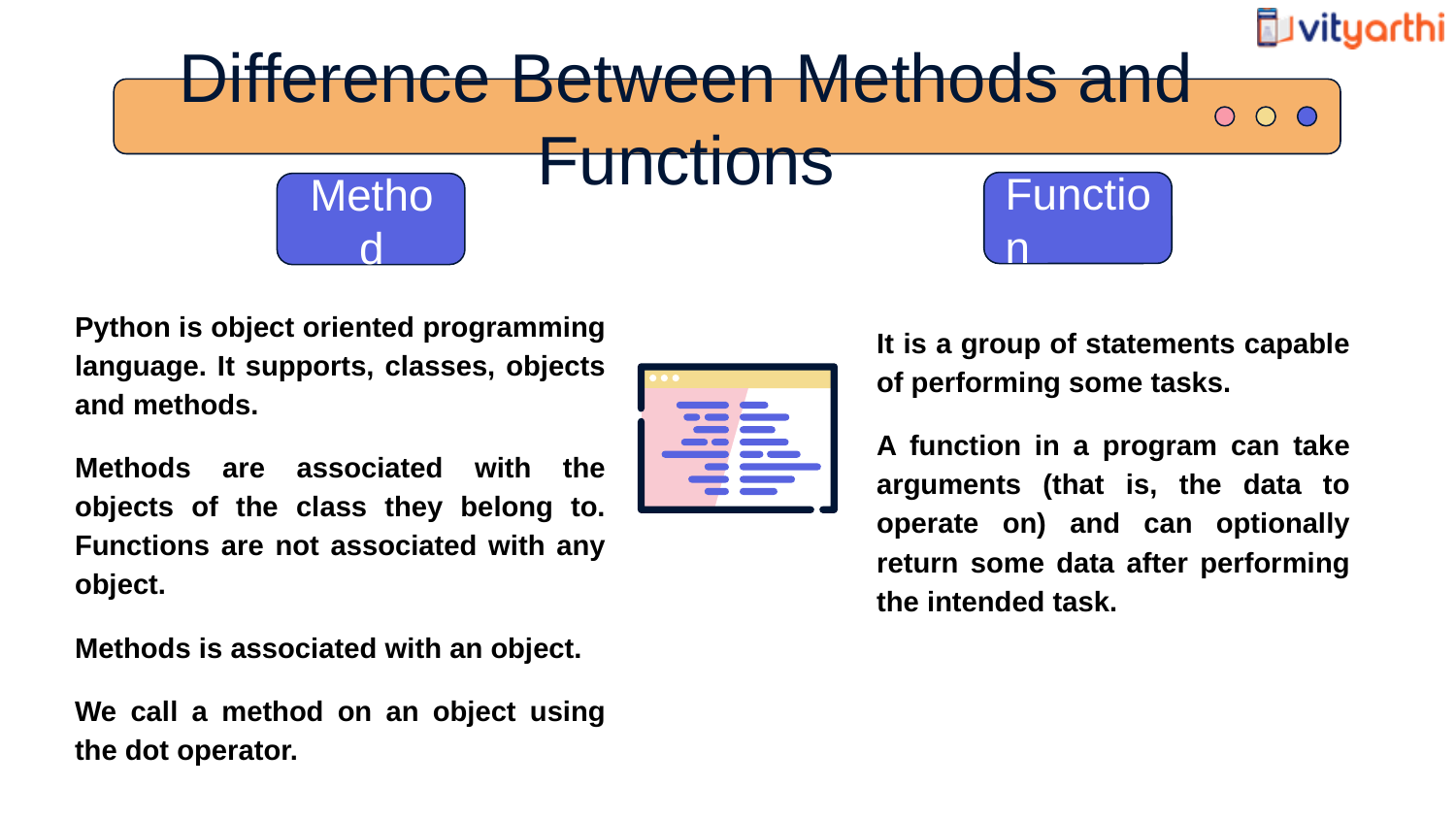

Difference Between Methods and Functions

Function
Method
Python is object oriented programming language. It supports, classes, objects and methods.
Methods are associated with the objects of the class they belong to. Functions are not associated with any object.
Methods is associated with an object.
We call a method on an object using the dot operator.
It is a group of statements capable of performing some tasks.
A function in a program can take arguments (that is, the data to operate on) and can optionally return some data after performing the intended task.